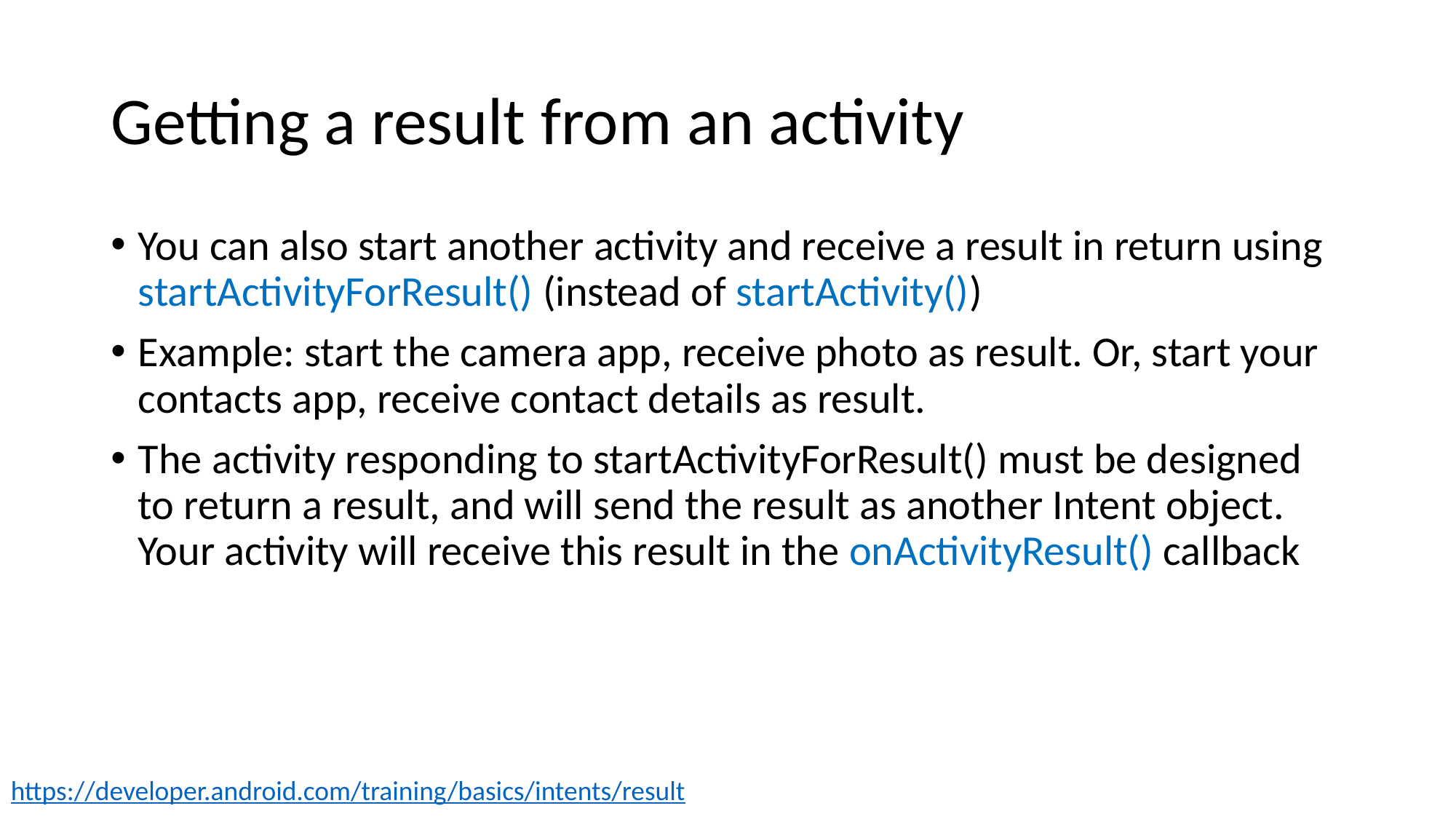

# Getting a result from an activity
You can also start another activity and receive a result in return using startActivityForResult() (instead of startActivity())
Example: start the camera app, receive photo as result. Or, start your contacts app, receive contact details as result.
The activity responding to startActivityForResult() must be designed to return a result, and will send the result as another Intent object. Your activity will receive this result in the onActivityResult() callback
https://developer.android.com/training/basics/intents/result